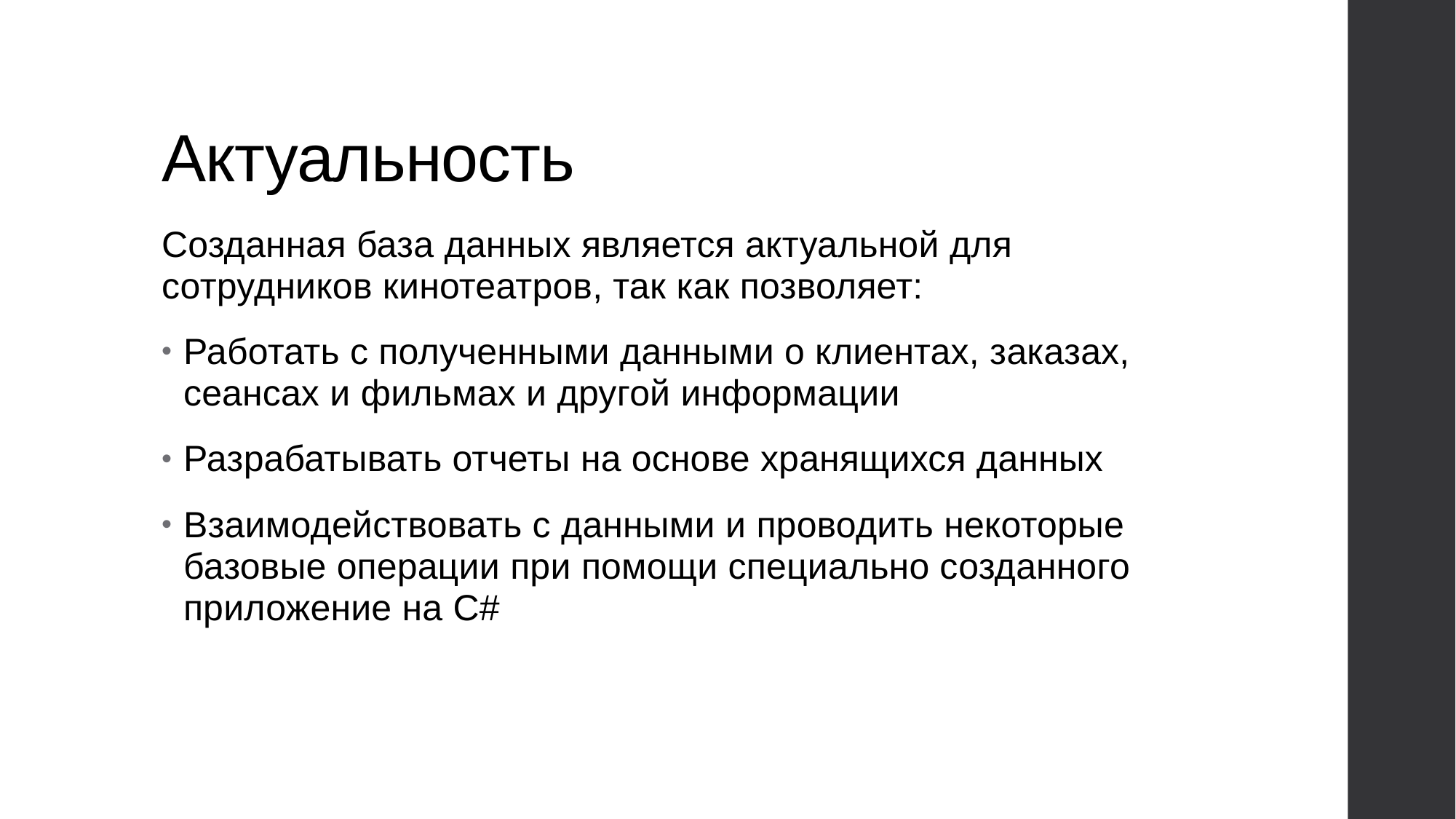

# Актуальность
Созданная база данных является актуальной для сотрудников кинотеатров, так как позволяет:
Работать с полученными данными о клиентах, заказах, сеансах и фильмах и другой информации
Разрабатывать отчеты на основе хранящихся данных
Взаимодействовать с данными и проводить некоторые базовые операции при помощи специально созданного приложение на C#